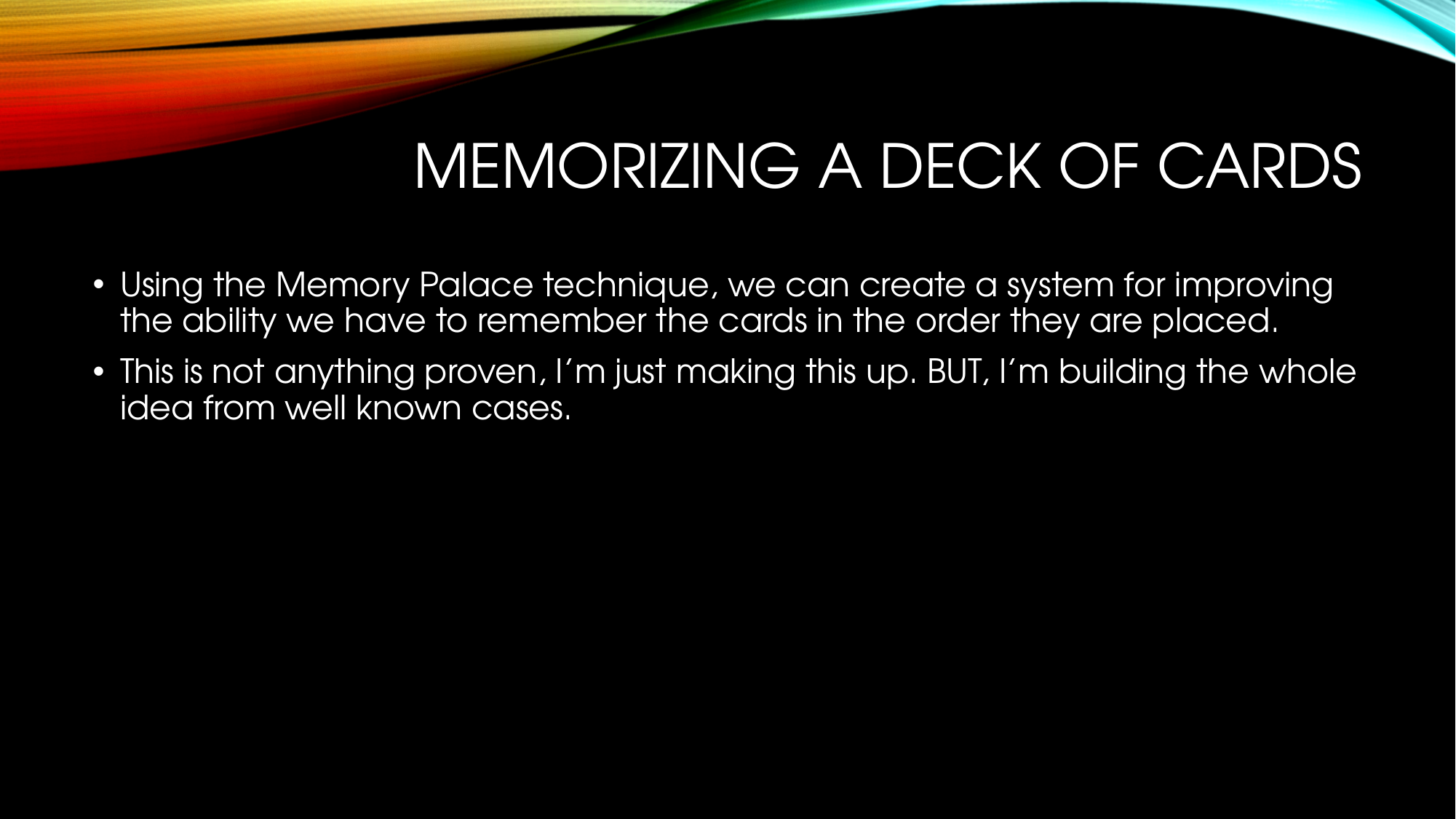

# Memorizing a Deck of Cards
Using the Memory Palace technique, we can create a system for improving the ability we have to remember the cards in the order they are placed.
This is not anything proven, I’m just making this up. BUT, I’m building the whole idea from well known cases.